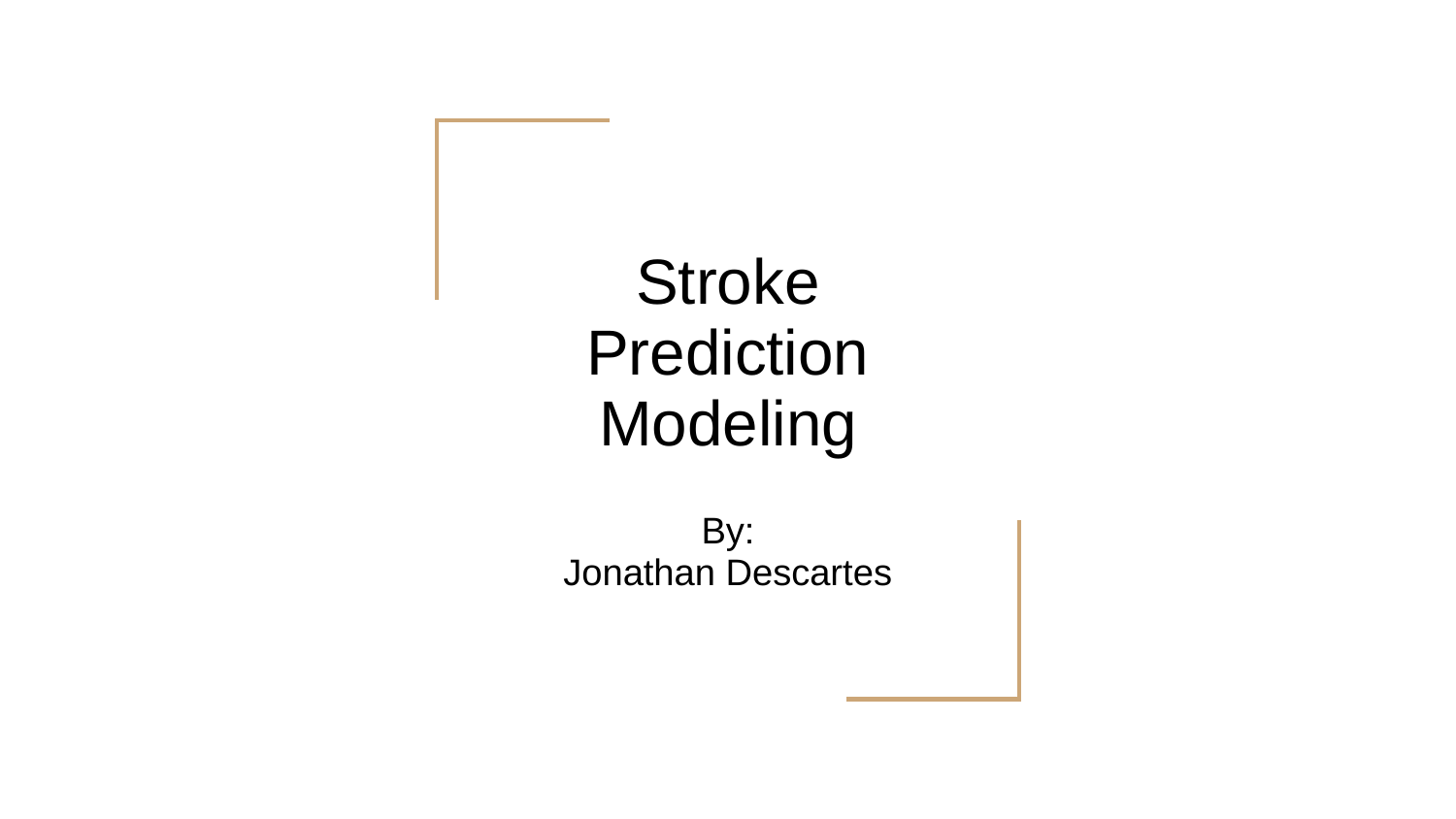

# Stroke Prediction Modeling
By:
Jonathan Descartes